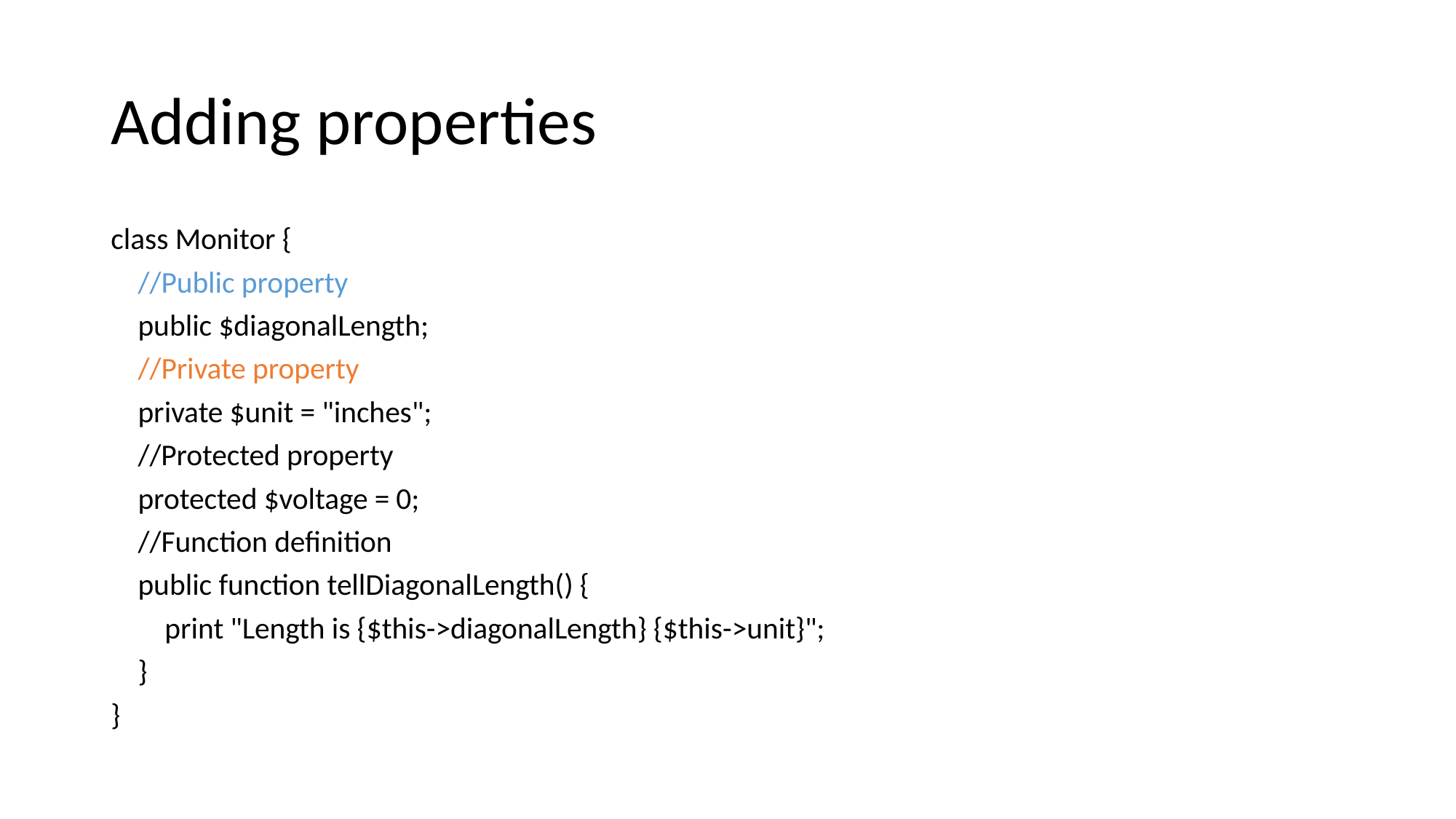

# Adding properties
class Monitor {
    //Public property
    public $diagonalLength;
    //Private property
    private $unit = "inches";
    //Protected property
    protected $voltage = 0;
    //Function definition
    public function tellDiagonalLength() {
        print "Length is {$this->diagonalLength} {$this->unit}";
    }
}